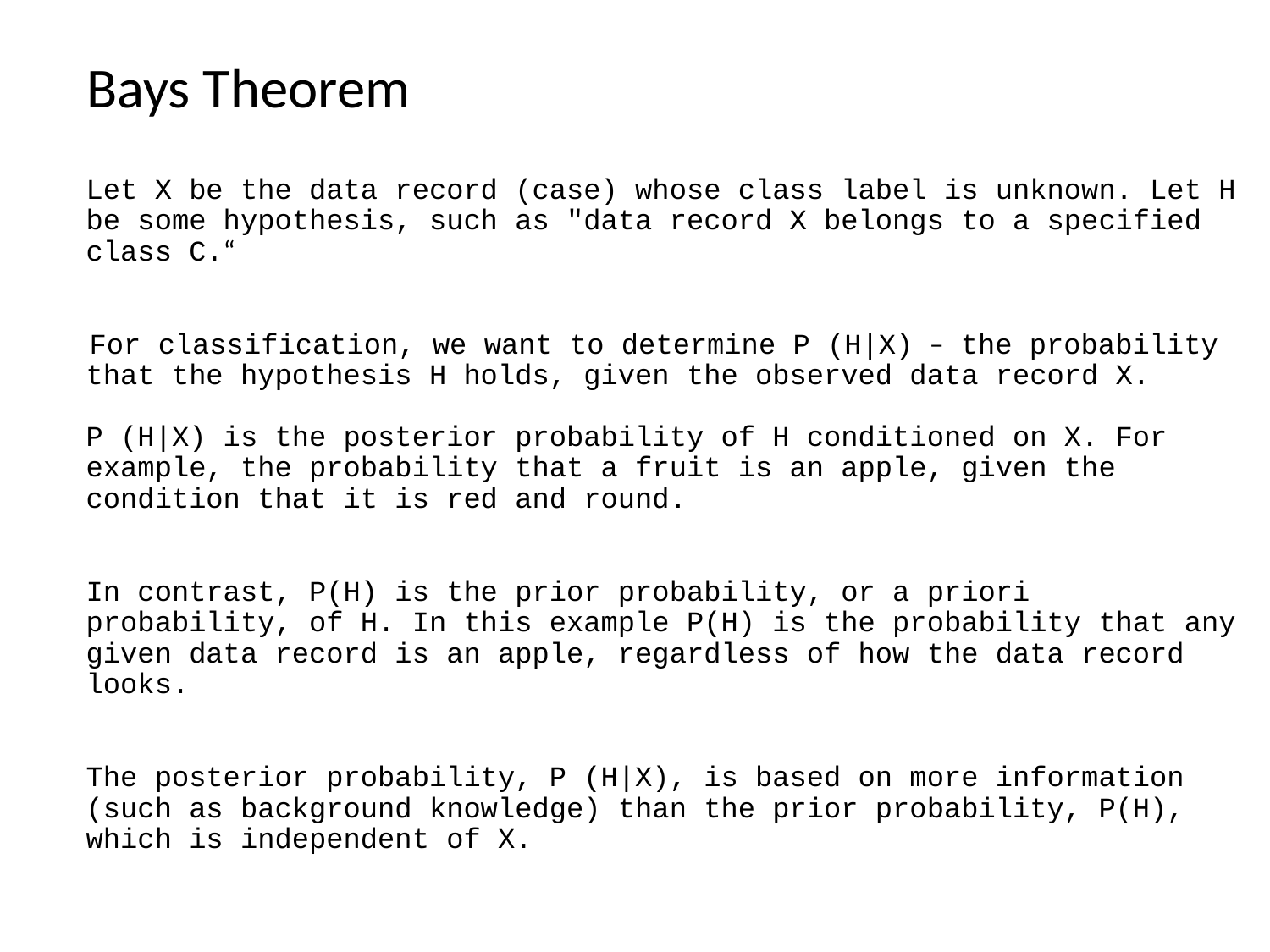

# Bays Theorem
Let X be the data record (case) whose class label is unknown. Let H be some hypothesis, such as "data record X belongs to a specified class C.“

  For classification, we want to determine P (H|X) – the probability that the hypothesis H holds, given the observed data record X.
P (H|X) is the posterior probability of H conditioned on X. For example, the probability that a fruit is an apple, given the condition that it is red and round.

	In contrast, P(H) is the prior probability, or a priori probability, of H. In this example P(H) is the probability that any given data record is an apple, regardless of how the data record looks.

	The posterior probability, P (H|X), is based on more information (such as background knowledge) than the prior probability, P(H), which is independent of X.